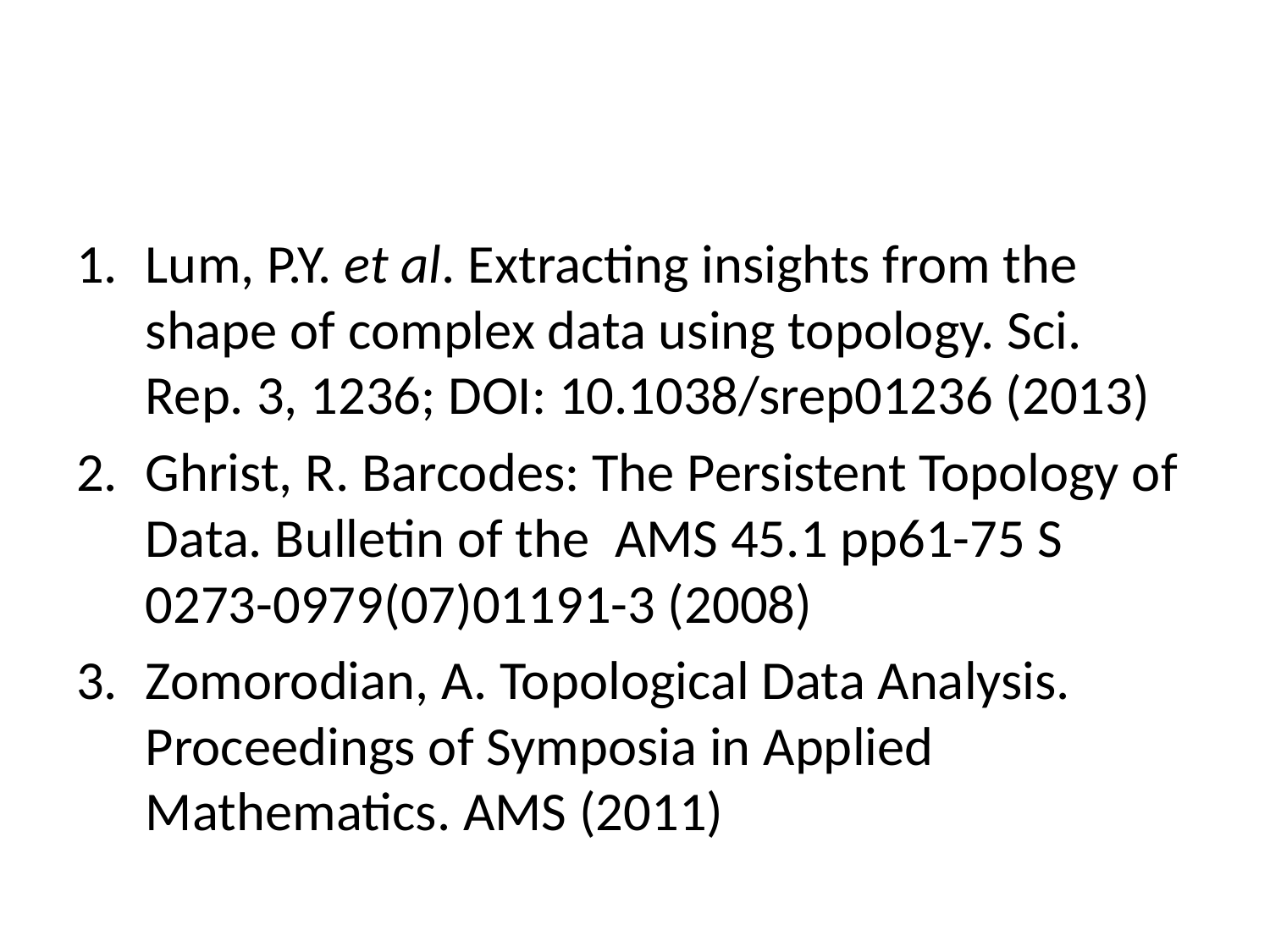

#
Lum, P.Y. et al. Extracting insights from the shape of complex data using topology. Sci. Rep. 3, 1236; DOI: 10.1038/srep01236 (2013)
Ghrist, R. Barcodes: The Persistent Topology of Data. Bulletin of the  AMS 45.1 pp61-75 S 0273-0979(07)01191-3 (2008)
Zomorodian, A. Topological Data Analysis. Proceedings of Symposia in Applied Mathematics. AMS (2011)